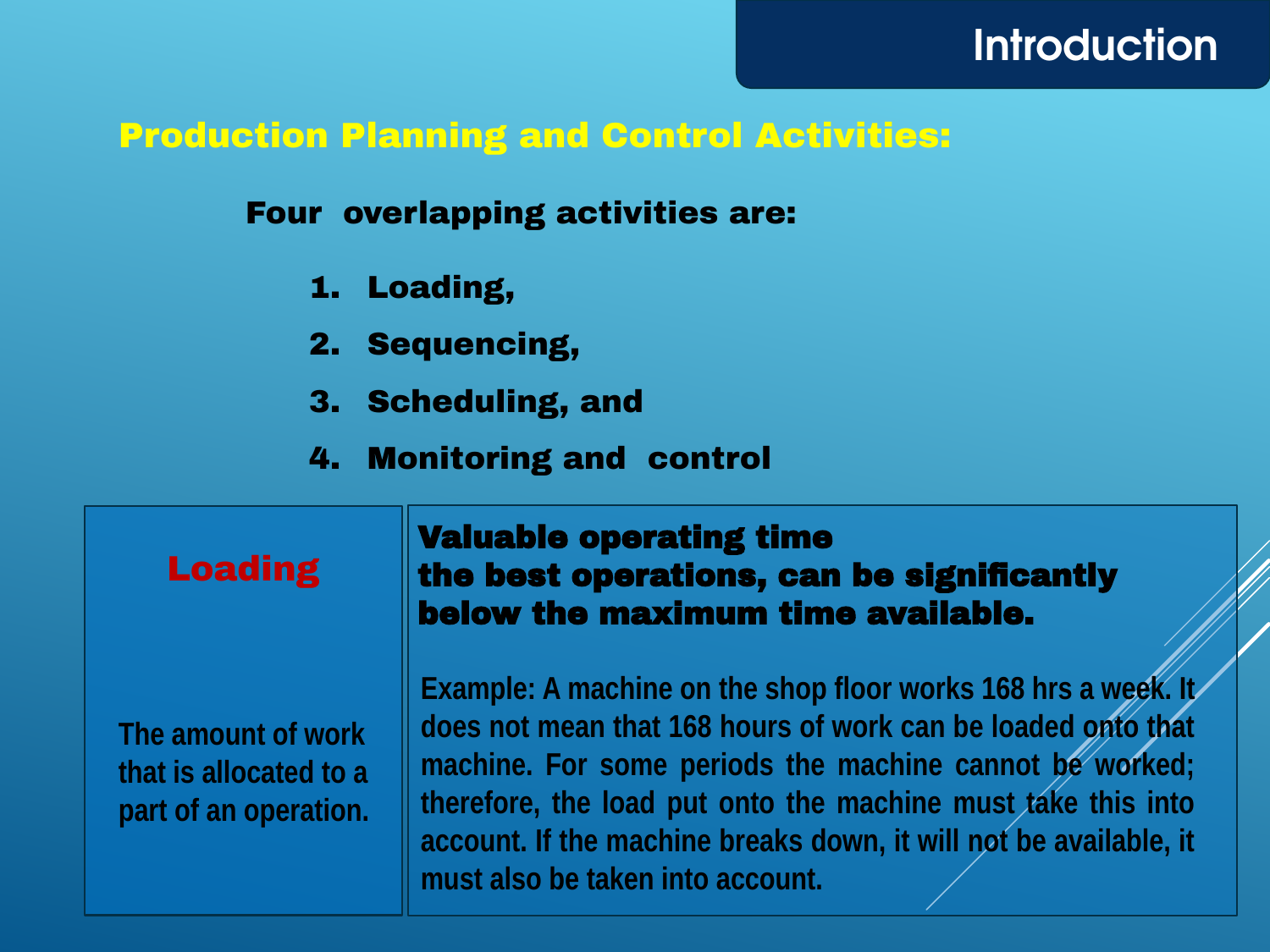

Introduction
Production Planning and Control Activities:

	Four  overlapping activities are:

 Loading,
 Sequencing,
 Scheduling, and
 Monitoring and  control

Valuable operating time
the best operations, can be significantly below the maximum time available.

Loading

Example: A machine on the shop floor works 168 hrs a week. It does not mean that 168 hours of work can be loaded onto that machine. For some periods the machine cannot be worked; therefore, the load put onto the machine must take this into account. If the machine breaks down, it will not be available, it must also be taken into account.
The amount of work that is allocated to a part of an operation.